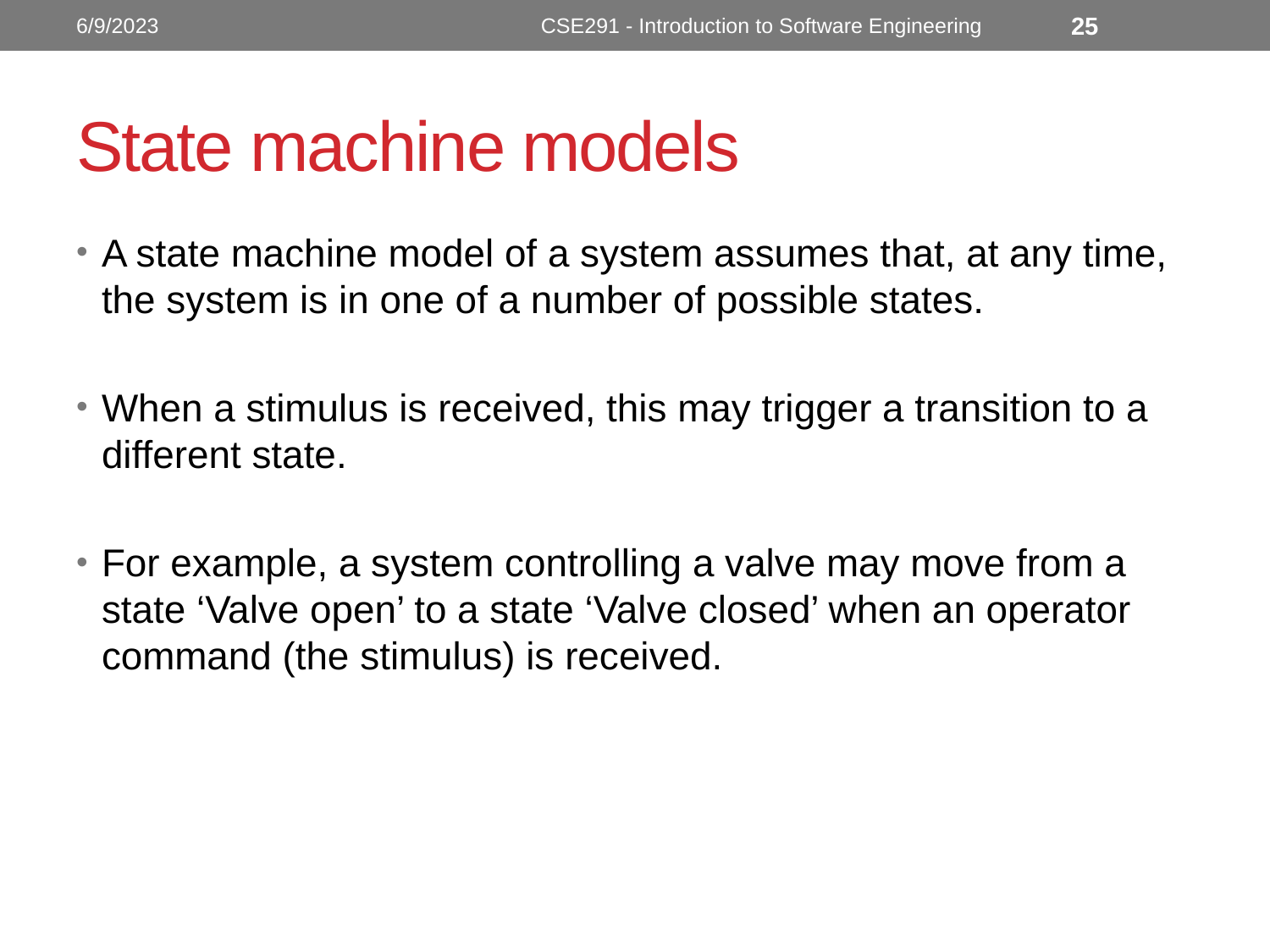

6/9/2023
CSE291 - Introduction to Software Engineering
25
# State machine models
A state machine model of a system assumes that, at any time, the system is in one of a number of possible states.

When a stimulus is received, this may trigger a transition to a different state.

For example, a system controlling a valve may move from a state ‘Valve open’ to a state ‘Valve closed’ when an operator command (the stimulus) is received.